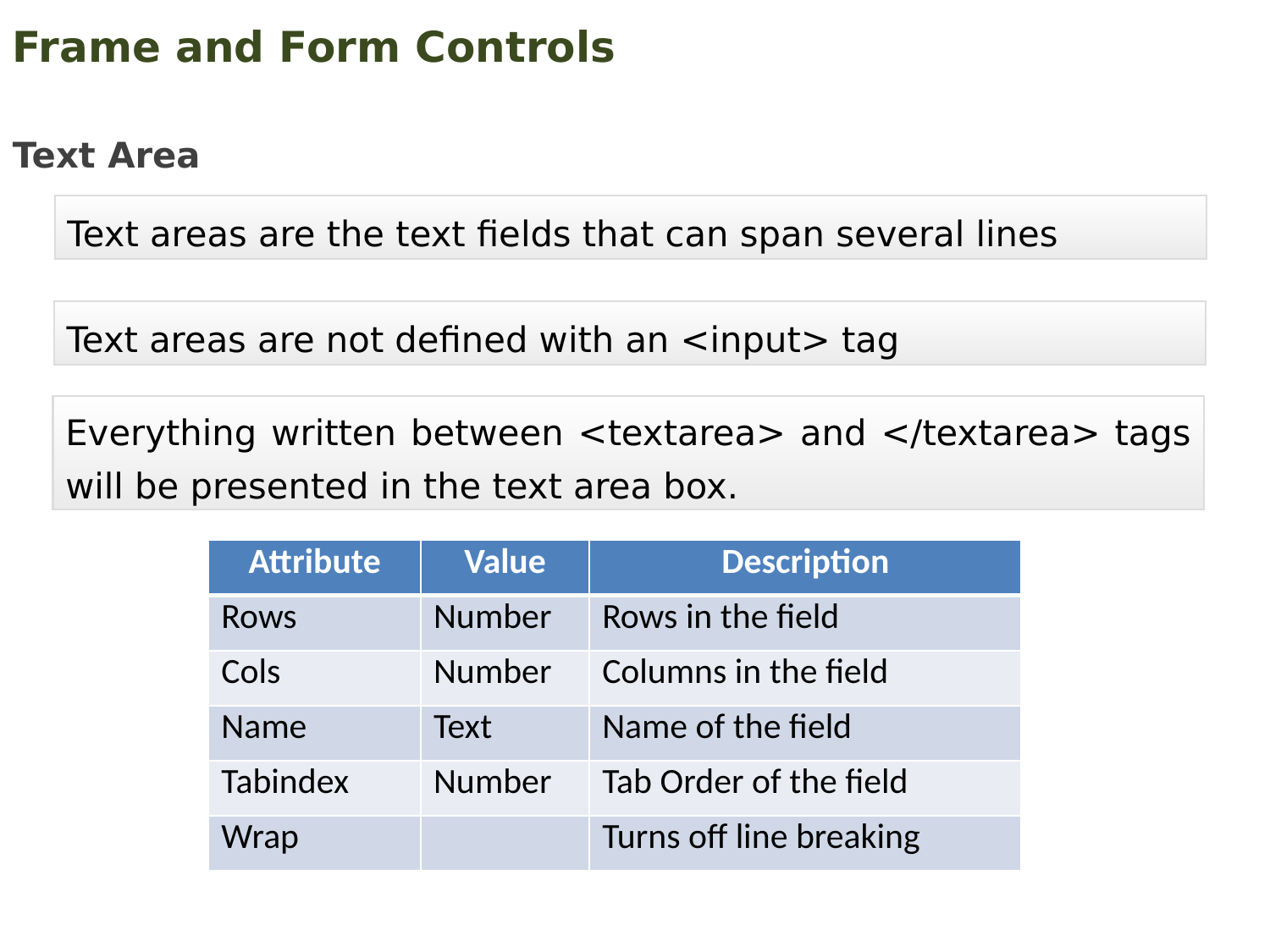

Frame and Form Controls
Text Area
Text areas are the text fields that can span several lines
Text areas are not defined with an <input> tag
Everything written between <textarea> and </textarea> tags will be presented in the text area box.
| Attribute | Value | Description |
| --- | --- | --- |
| Rows | Number | Rows in the field |
| Cols | Number | Columns in the field |
| Name | Text | Name of the field |
| Tabindex | Number | Tab Order of the field |
| Wrap |  | Turns off line breaking |